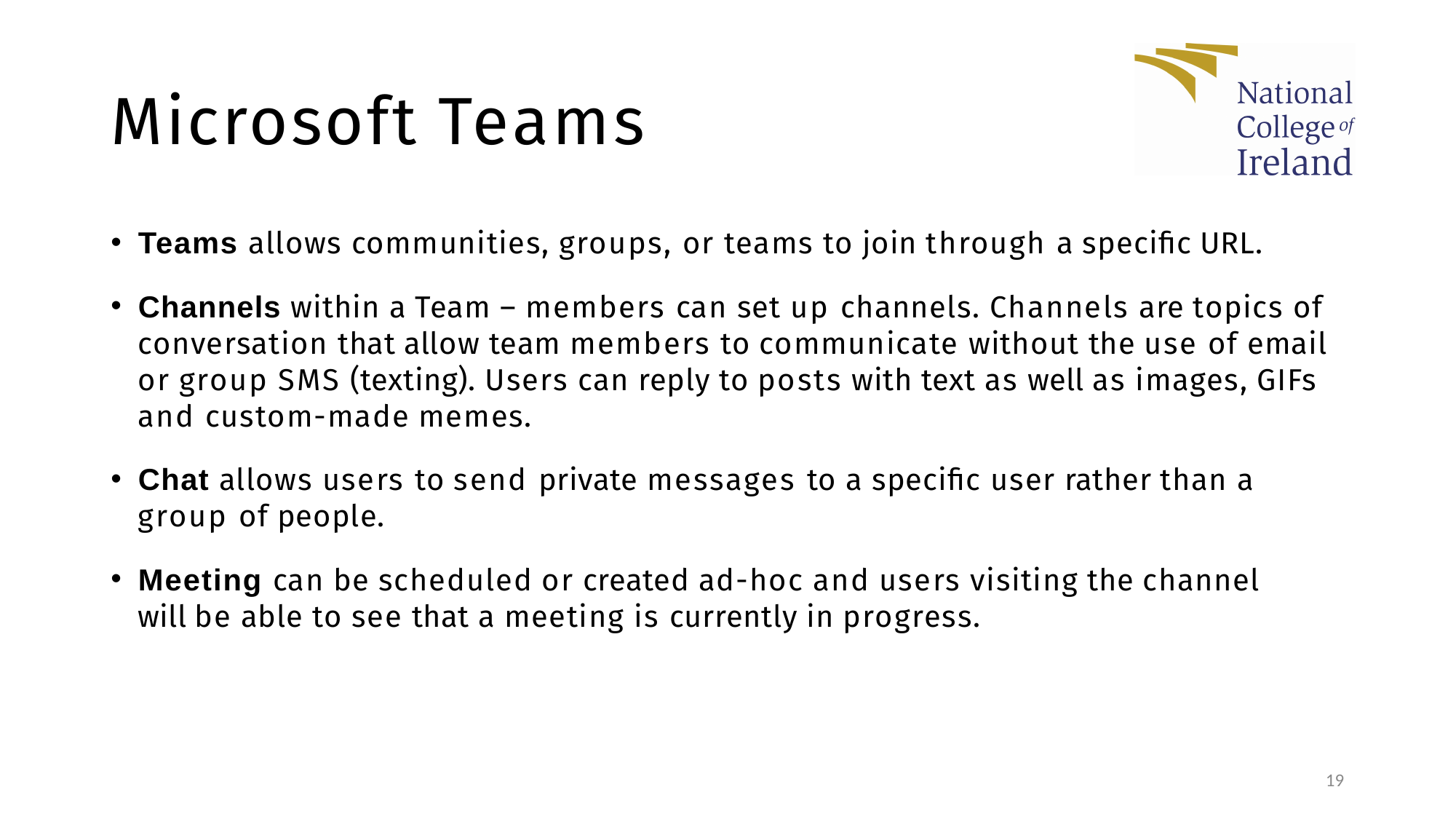

# Microsoft Teams
Teams allows communities, groups, or teams to join through a specific URL.
Channels within a Team – members can set up channels. Channels are topics of conversation that allow team members to communicate without the use of email or group SMS (texting). Users can reply to posts with text as well as images, GIFs and custom-made memes.
Chat allows users to send private messages to a specific user rather than a group of people.
Meeting can be scheduled or created ad-hoc and users visiting the channel will be able to see that a meeting is currently in progress.
19